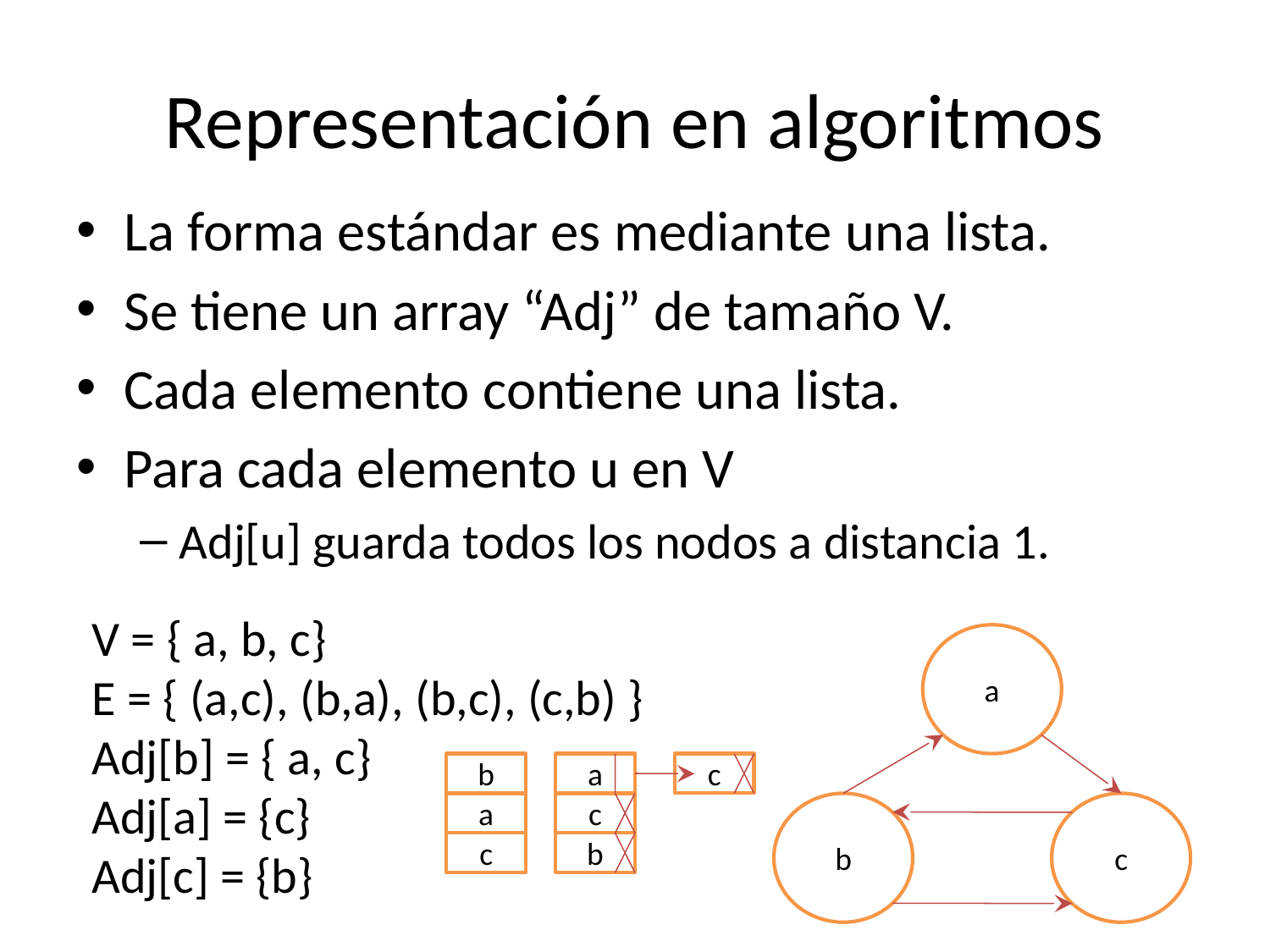

# Representación en algoritmos
La forma estándar es mediante una lista.
Se tiene un array “Adj” de tamaño V.
Cada elemento contiene una lista.
Para cada elemento u en V
Adj[u] guarda todos los nodos a distancia 1.

V = { a, b, c}
E = { (a,c), (b,a), (b,c), (c,b) }
Adj[b] = { a, c}
Adj[a] = {c}
Adj[c] = {b}
a
b
a
c
a
c
b
c
c
b